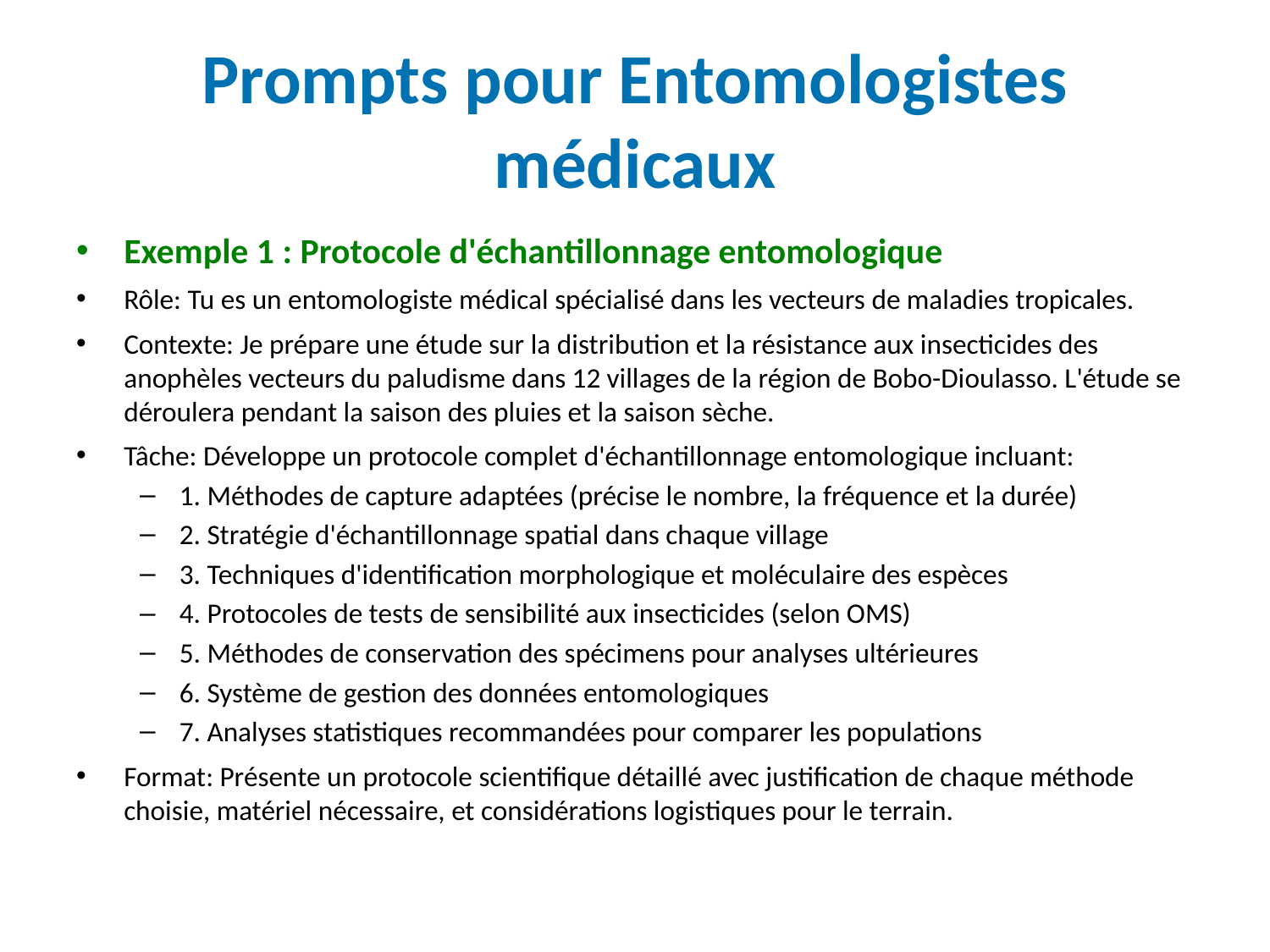

# Prompts pour Entomologistes médicaux
Exemple 1 : Protocole d'échantillonnage entomologique
Rôle: Tu es un entomologiste médical spécialisé dans les vecteurs de maladies tropicales.
Contexte: Je prépare une étude sur la distribution et la résistance aux insecticides des anophèles vecteurs du paludisme dans 12 villages de la région de Bobo-Dioulasso. L'étude se déroulera pendant la saison des pluies et la saison sèche.
Tâche: Développe un protocole complet d'échantillonnage entomologique incluant:
1. Méthodes de capture adaptées (précise le nombre, la fréquence et la durée)
2. Stratégie d'échantillonnage spatial dans chaque village
3. Techniques d'identification morphologique et moléculaire des espèces
4. Protocoles de tests de sensibilité aux insecticides (selon OMS)
5. Méthodes de conservation des spécimens pour analyses ultérieures
6. Système de gestion des données entomologiques
7. Analyses statistiques recommandées pour comparer les populations
Format: Présente un protocole scientifique détaillé avec justification de chaque méthode choisie, matériel nécessaire, et considérations logistiques pour le terrain.